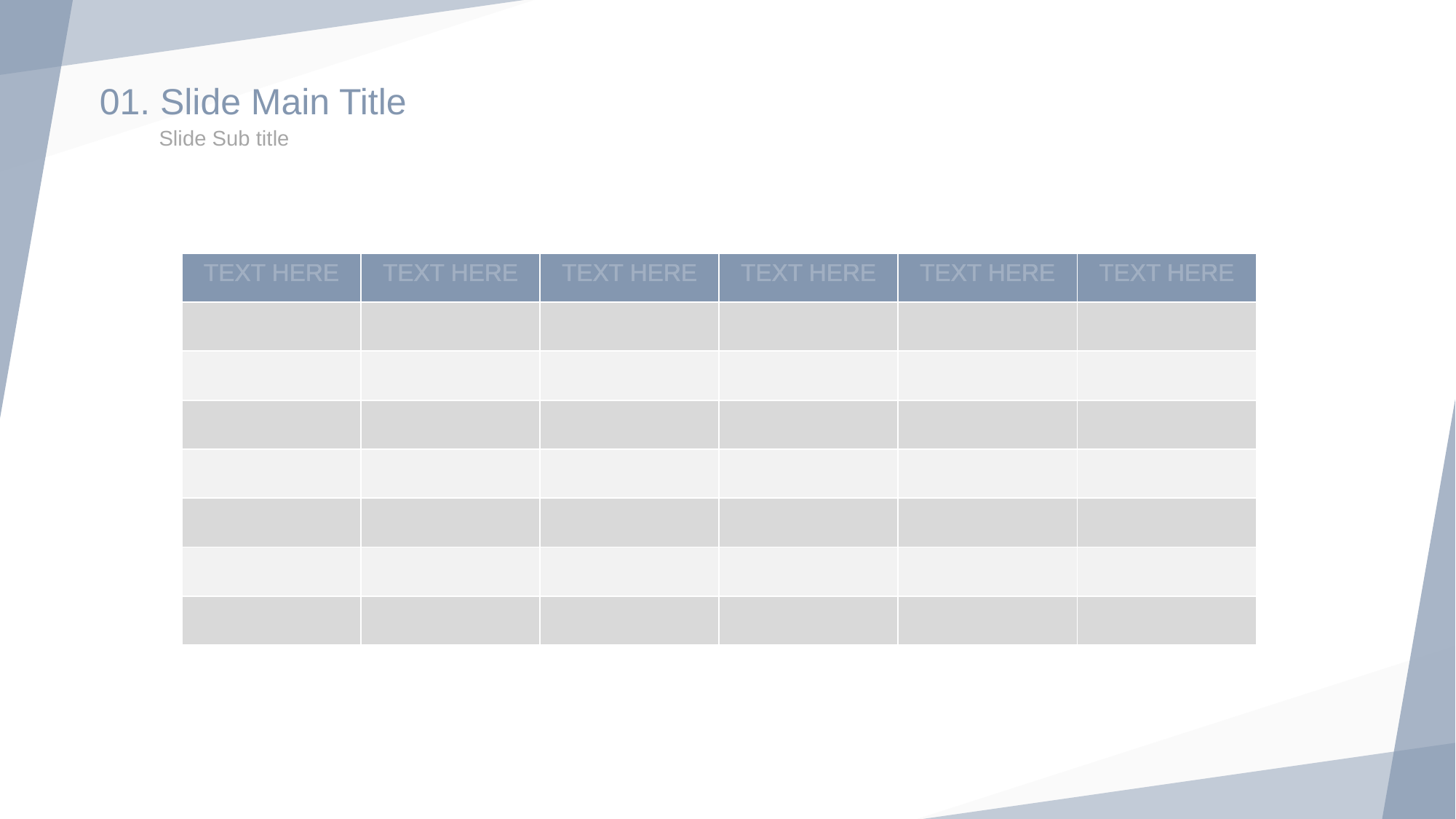

01. Slide Main Title
Slide Sub title
| TEXT HERE | TEXT HERE | TEXT HERE | TEXT HERE | TEXT HERE | TEXT HERE |
| --- | --- | --- | --- | --- | --- |
|  |  |  |  |  |  |
|  |  |  |  |  |  |
|  |  |  |  |  |  |
|  |  |  |  |  |  |
|  |  |  |  |  |  |
|  |  |  |  |  |  |
|  |  |  |  |  |  |